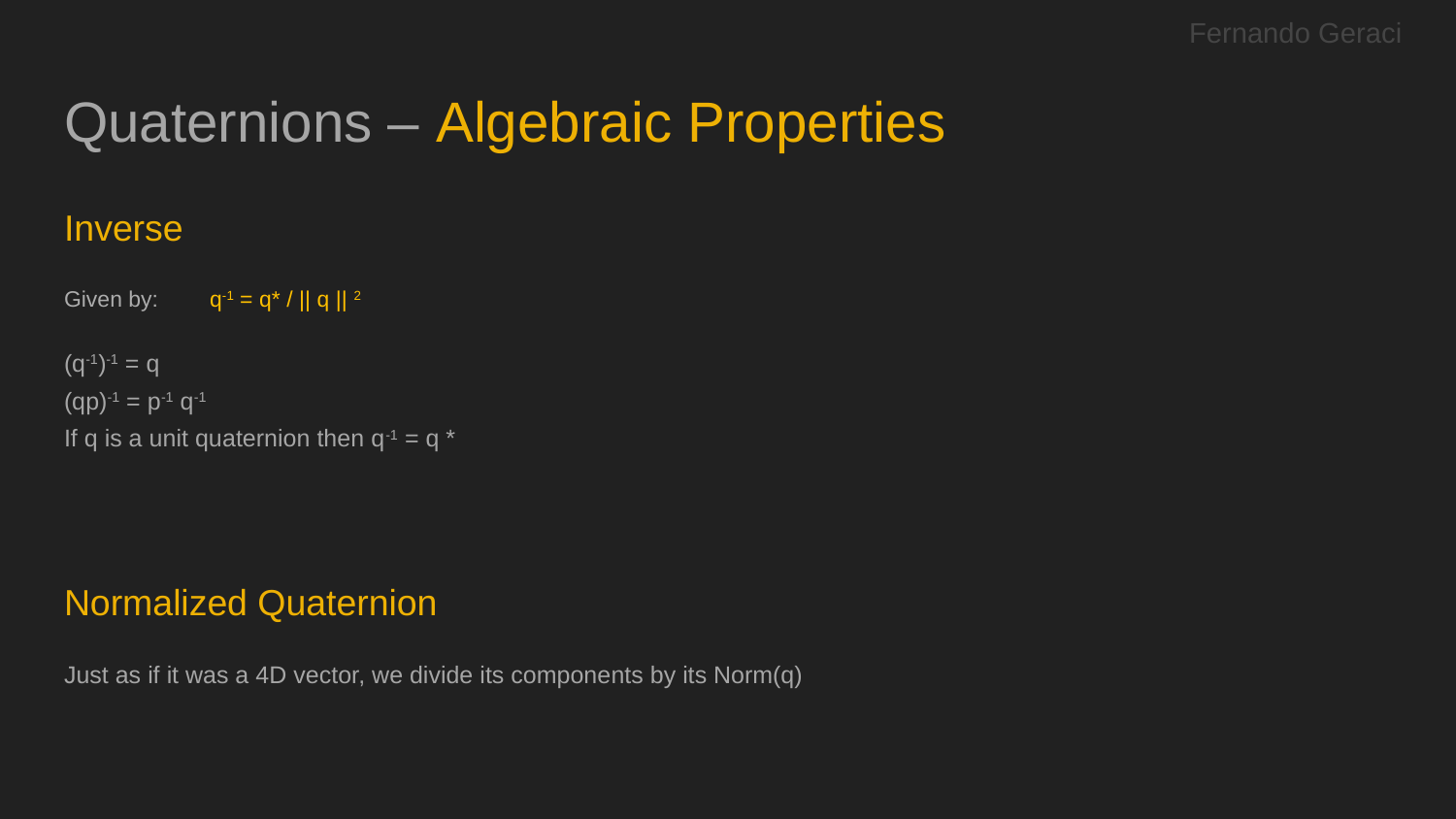

Fernando Geraci
# Quaternions – Algebraic Properties
Inverse
Given by:	q-1 = q* / || q || 2
(q-1)-1 = q
(qp)-1 = p-1 q-1
If q is a unit quaternion then q-1 = q *

Normalized Quaternion
Just as if it was a 4D vector, we divide its components by its Norm(q)